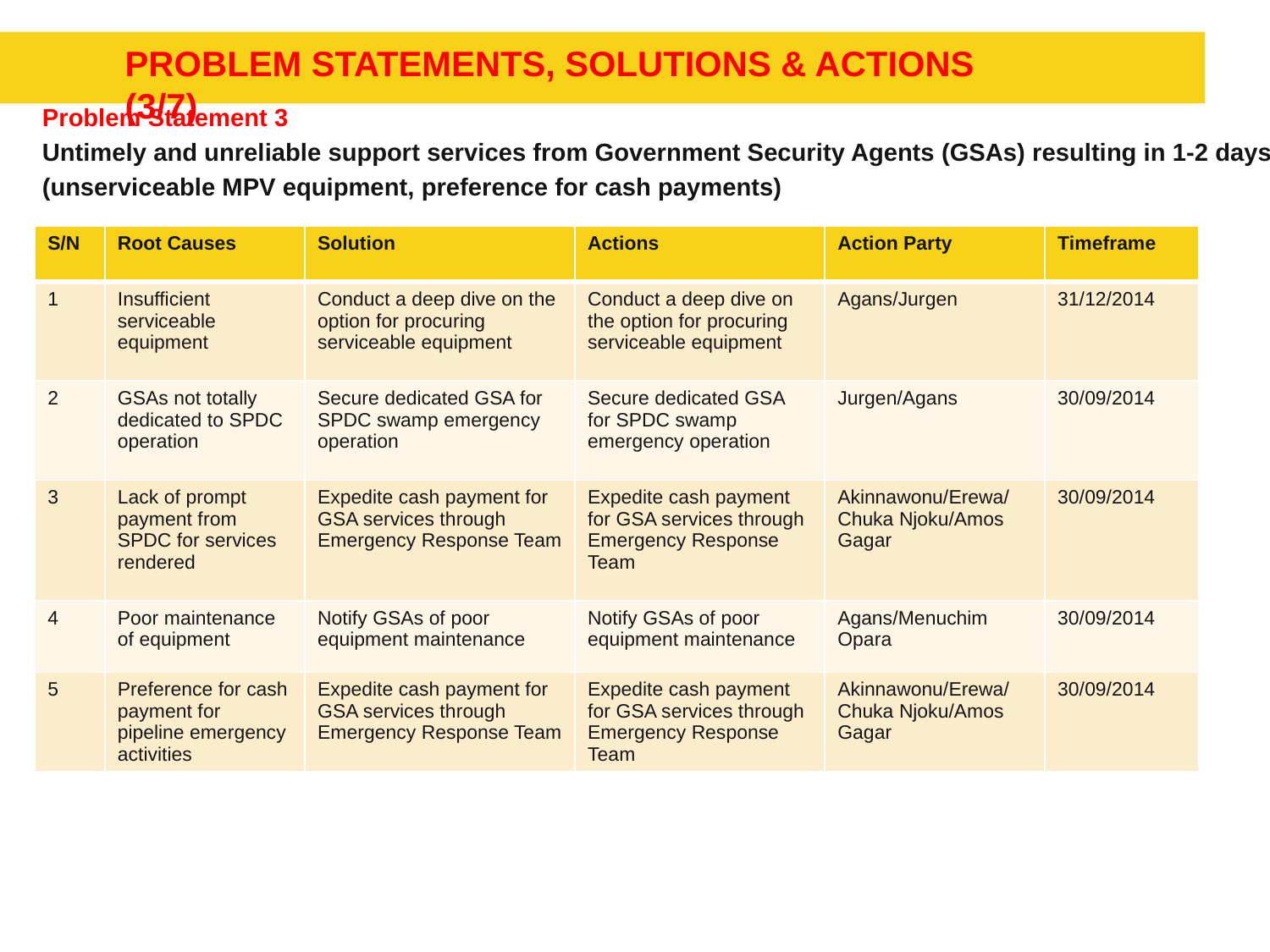

# Problem statements, solutions & ACTIONS		(3/7)

Problem Statement 3
Untimely and unreliable support services from Government Security Agents (GSAs) resulting in 1-2 days downtime
(unserviceable MPV equipment, preference for cash payments)
| S/N | Root Causes | Solution | Actions | Action Party | Timeframe |
| --- | --- | --- | --- | --- | --- |
| 1 | Insufficient serviceable equipment | Conduct a deep dive on the option for procuring serviceable equipment | Conduct a deep dive on the option for procuring serviceable equipment | Agans/Jurgen | 31/12/2014 |
| 2 | GSAs not totally dedicated to SPDC operation | Secure dedicated GSA for SPDC swamp emergency operation | Secure dedicated GSA for SPDC swamp emergency operation | Jurgen/Agans | 30/09/2014 |
| 3 | Lack of prompt payment from SPDC for services rendered | Expedite cash payment for GSA services through Emergency Response Team | Expedite cash payment for GSA services through Emergency Response Team | Akinnawonu/Erewa/ Chuka Njoku/Amos Gagar | 30/09/2014 |
| 4 | Poor maintenance of equipment | Notify GSAs of poor equipment maintenance | Notify GSAs of poor equipment maintenance | Agans/Menuchim Opara | 30/09/2014 |
| 5 | Preference for cash payment for pipeline emergency activities | Expedite cash payment for GSA services through Emergency Response Team | Expedite cash payment for GSA services through Emergency Response Team | Akinnawonu/Erewa/ Chuka Njoku/Amos Gagar | 30/09/2014 |